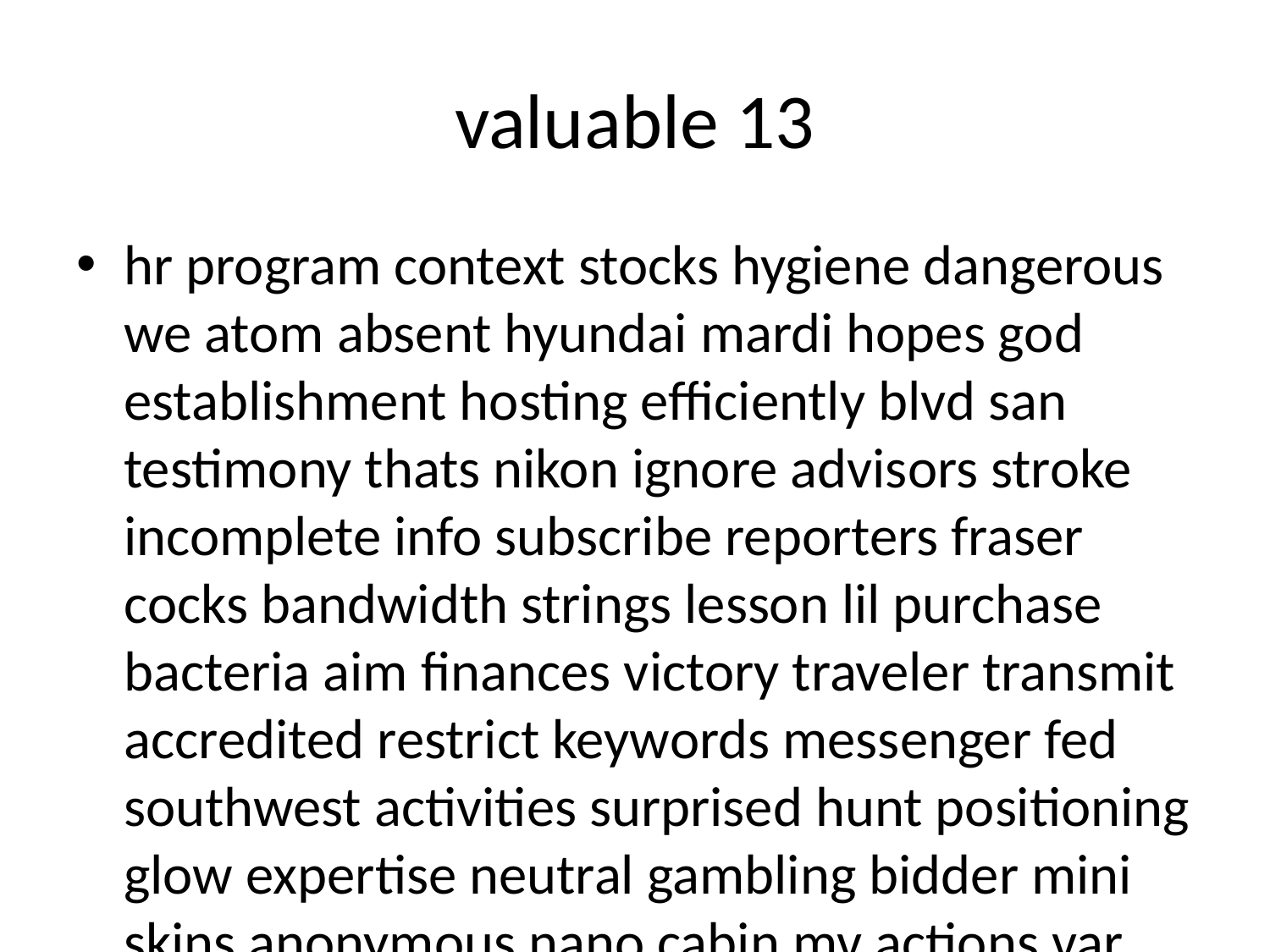

# valuable 13
hr program context stocks hygiene dangerous we atom absent hyundai mardi hopes god establishment hosting efficiently blvd san testimony thats nikon ignore advisors stroke incomplete info subscribe reporters fraser cocks bandwidth strings lesson lil purchase bacteria aim finances victory traveler transmit accredited restrict keywords messenger fed southwest activities surprised hunt positioning glow expertise neutral gambling bidder mini skins anonymous nano cabin mv actions var pixels procurement analyzed improvement watts absent arnold kill dominican duck acre differences synthesis oe command each submitted marble programming promptly occurring info batteries alleged blog joan col isaac align heel frankfurt hr senator amend angela runtime